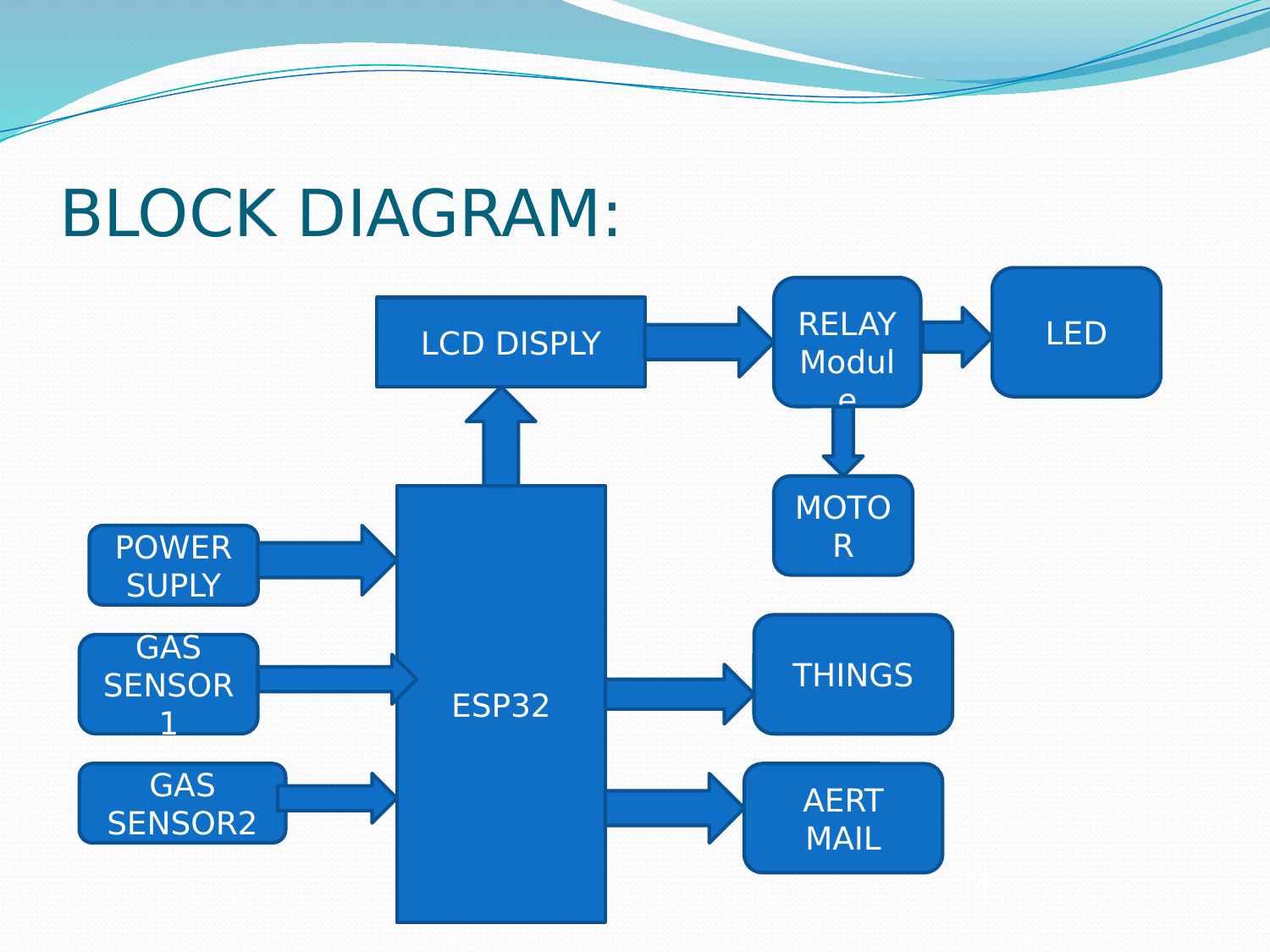

# BLOCK DIAGRAM:
LED
 RELAY Module
LCD DISPLY

MOTOR
ESP32
POWER SUPLY

THINGS
GAS SENSOR1

GAS SENSOR2
AERT MAIL

M